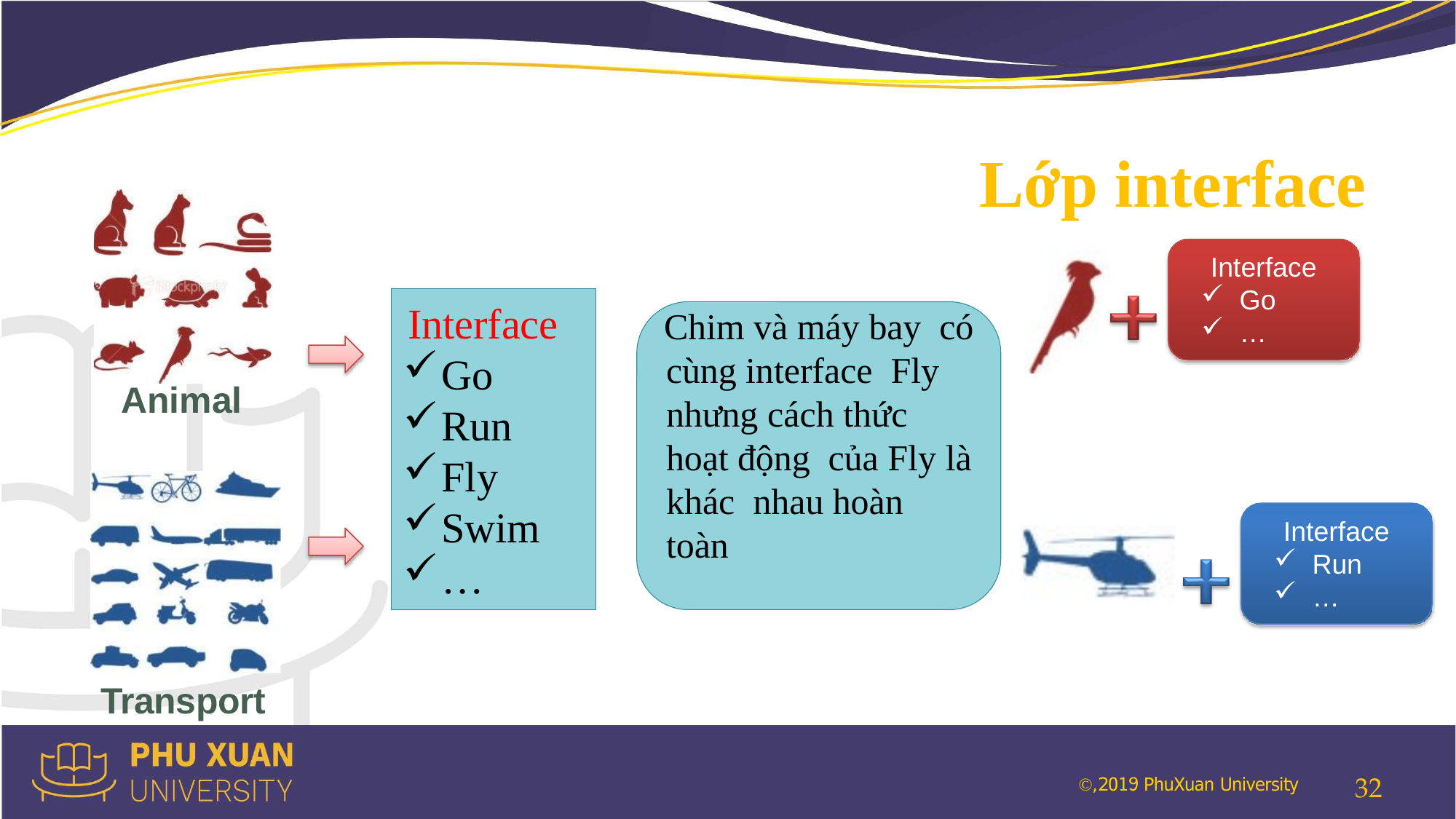

# Lớp interface

Interface
Go
…
Interface
Go
Run
Fly
Swim
…

Chim và máy bay  có cùng interface  Fly nhưng cách thức hoạt động  của Fly là khác  nhau hoàn toàn

Animal

Interface
Run
…

Transport
32